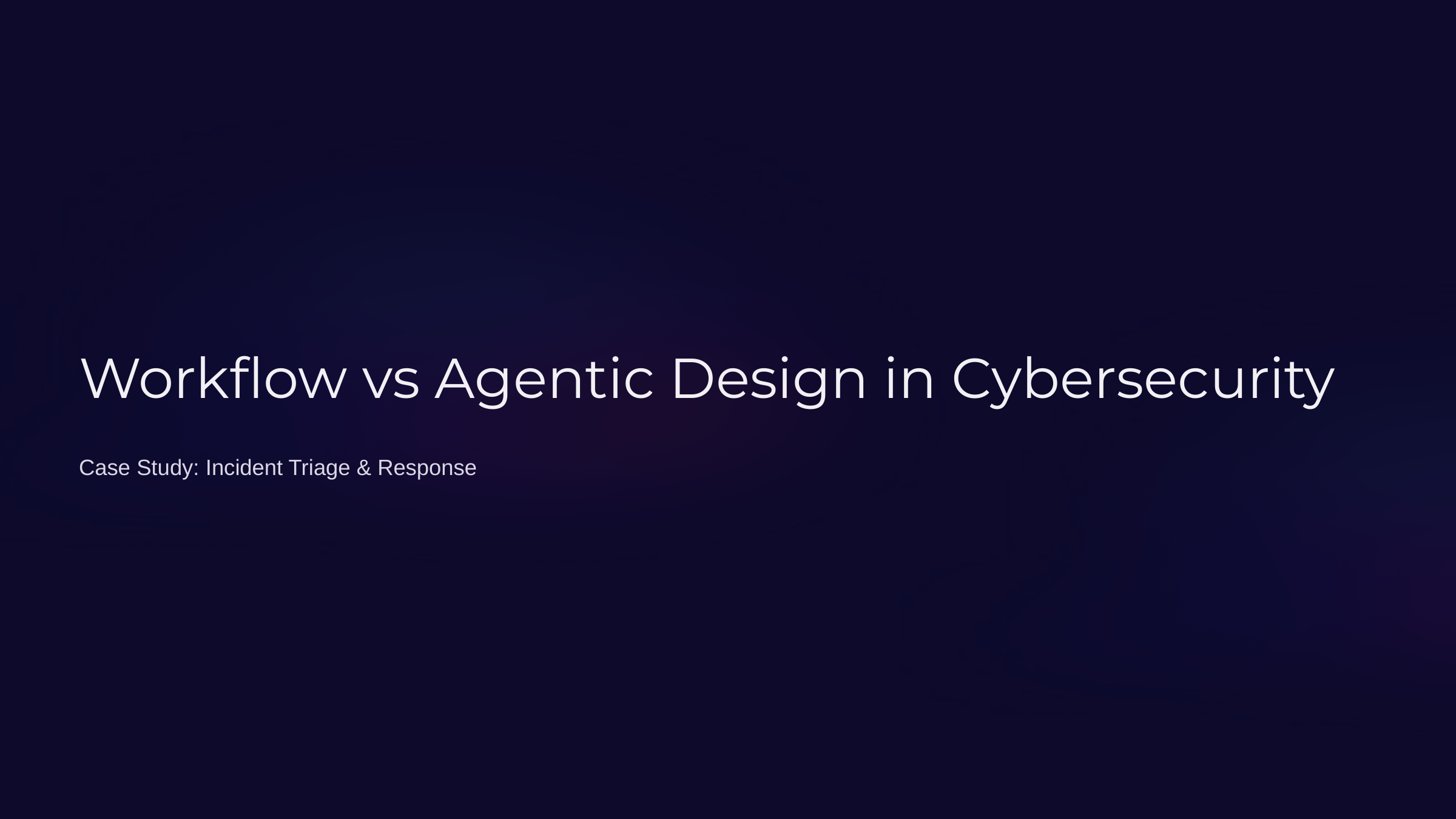

Workflow vs Agentic Design in Cybersecurity
Case Study: Incident Triage & Response